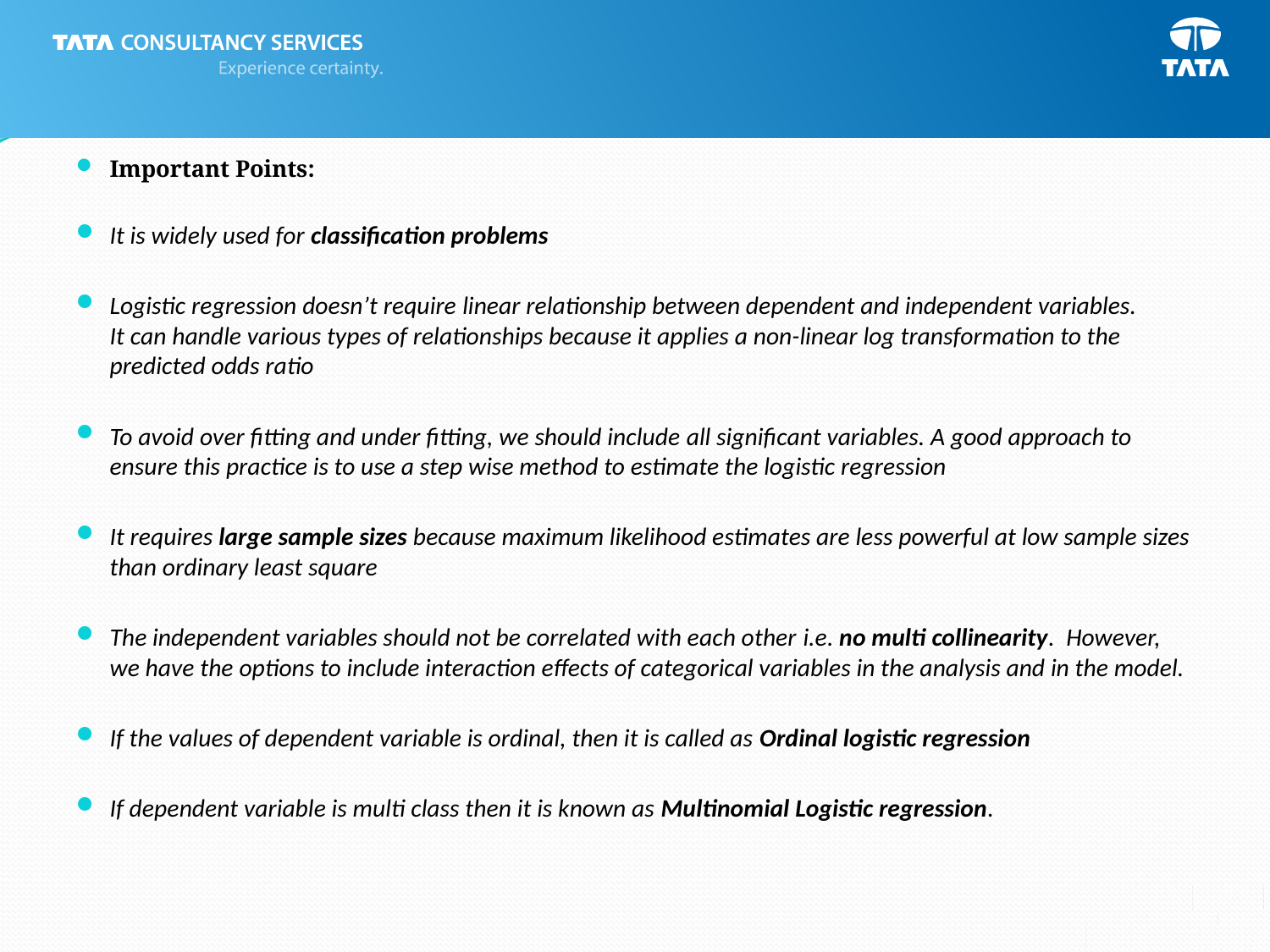

Important Points:

It is widely used for classification problems

Logistic regression doesn’t require linear relationship between dependent and independent variables.  It can handle various types of relationships because it applies a non-linear log transformation to the predicted odds ratio

To avoid over fitting and under fitting, we should include all significant variables. A good approach to ensure this practice is to use a step wise method to estimate the logistic regression

It requires large sample sizes because maximum likelihood estimates are less powerful at low sample sizes than ordinary least square

The independent variables should not be correlated with each other i.e. no multi collinearity.  However, we have the options to include interaction effects of categorical variables in the analysis and in the model.

If the values of dependent variable is ordinal, then it is called as Ordinal logistic regression

If dependent variable is multi class then it is known as Multinomial Logistic regression.